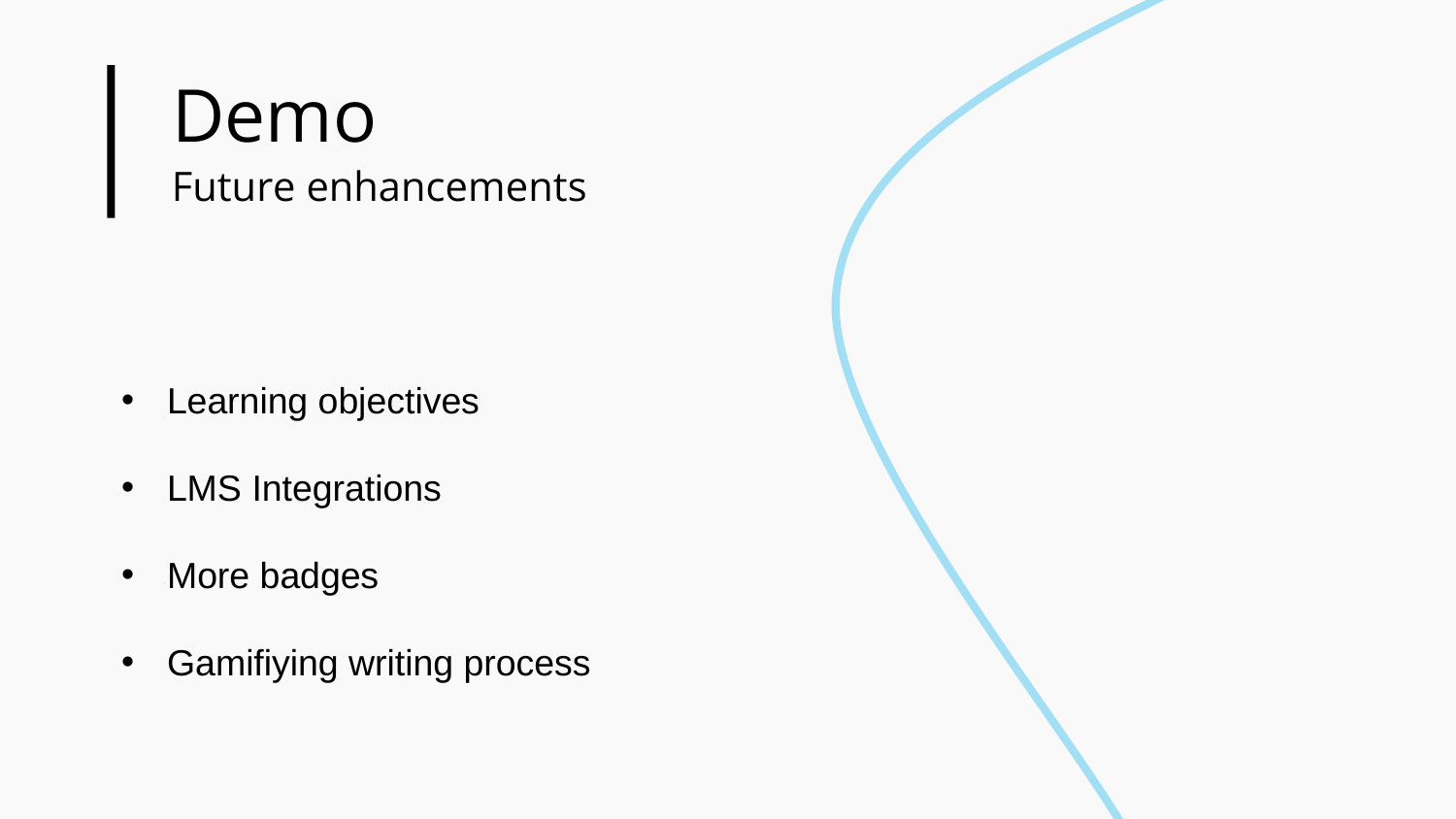

Demo
Future enhancements
Learning objectives

LMS Integrations

More badges

Gamifiying writing process